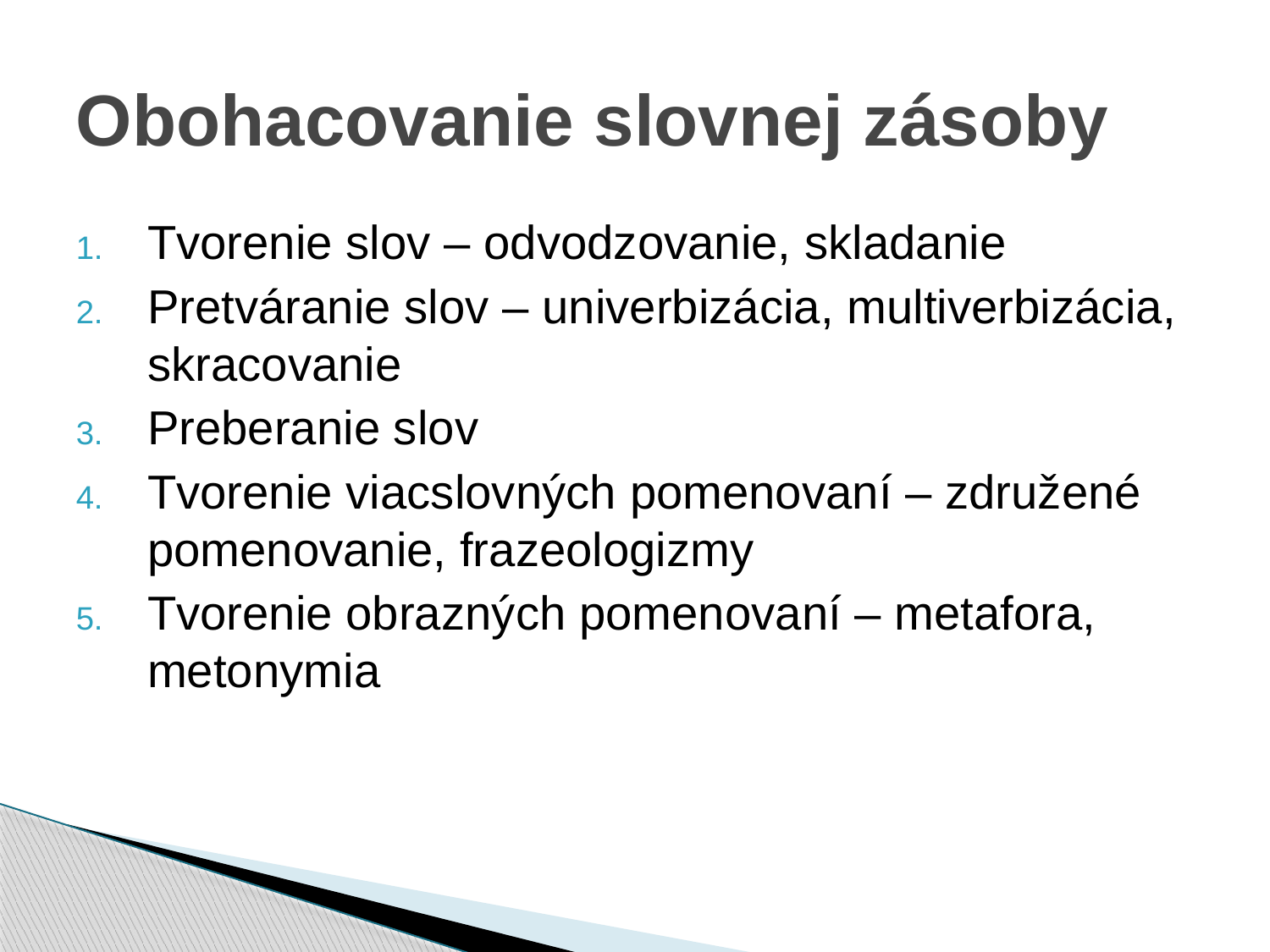

# Obohacovanie slovnej zásoby
Tvorenie slov – odvodzovanie, skladanie
Pretváranie slov – univerbizácia, multiverbizácia, skracovanie
Preberanie slov
Tvorenie viacslovných pomenovaní – združené pomenovanie, frazeologizmy
Tvorenie obrazných pomenovaní – metafora, metonymia